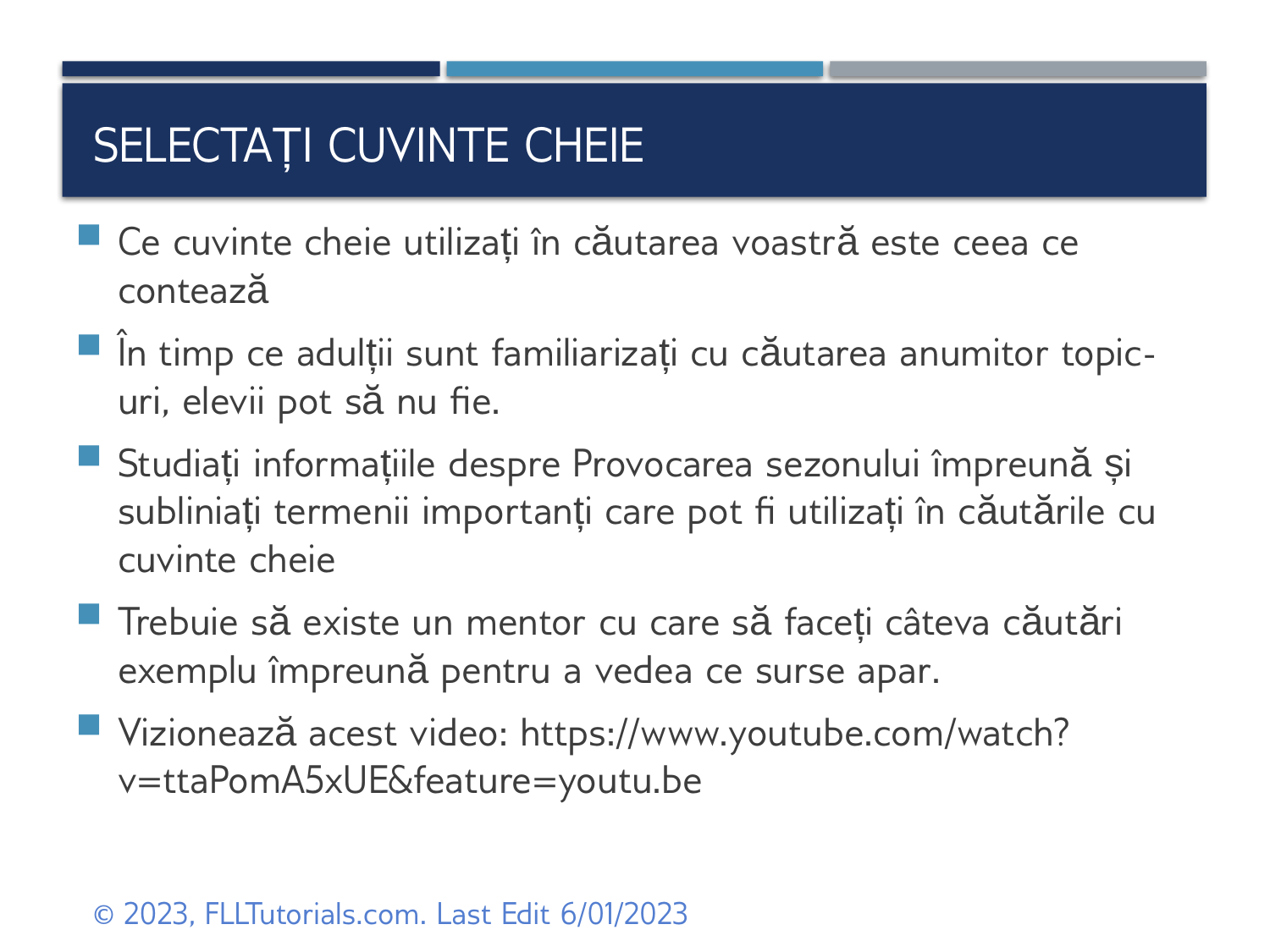

# Selectați cuvinte cheie
Ce cuvinte cheie utilizați în căutarea voastră este ceea ce contează
În timp ce adulții sunt familiarizați cu căutarea anumitor topic-uri, elevii pot să nu fie.
Studiați informațiile despre Provocarea sezonului împreună și subliniați termenii importanți care pot fi utilizați în căutările cu cuvinte cheie
Trebuie să existe un mentor cu care să faceți câteva căutări exemplu împreună pentru a vedea ce surse apar.
Vizionează acest video: https://www.youtube.com/watch?v=ttaPomA5xUE&feature=youtu.be
© 2023, FLLTutorials.com. Last Edit 6/01/2023